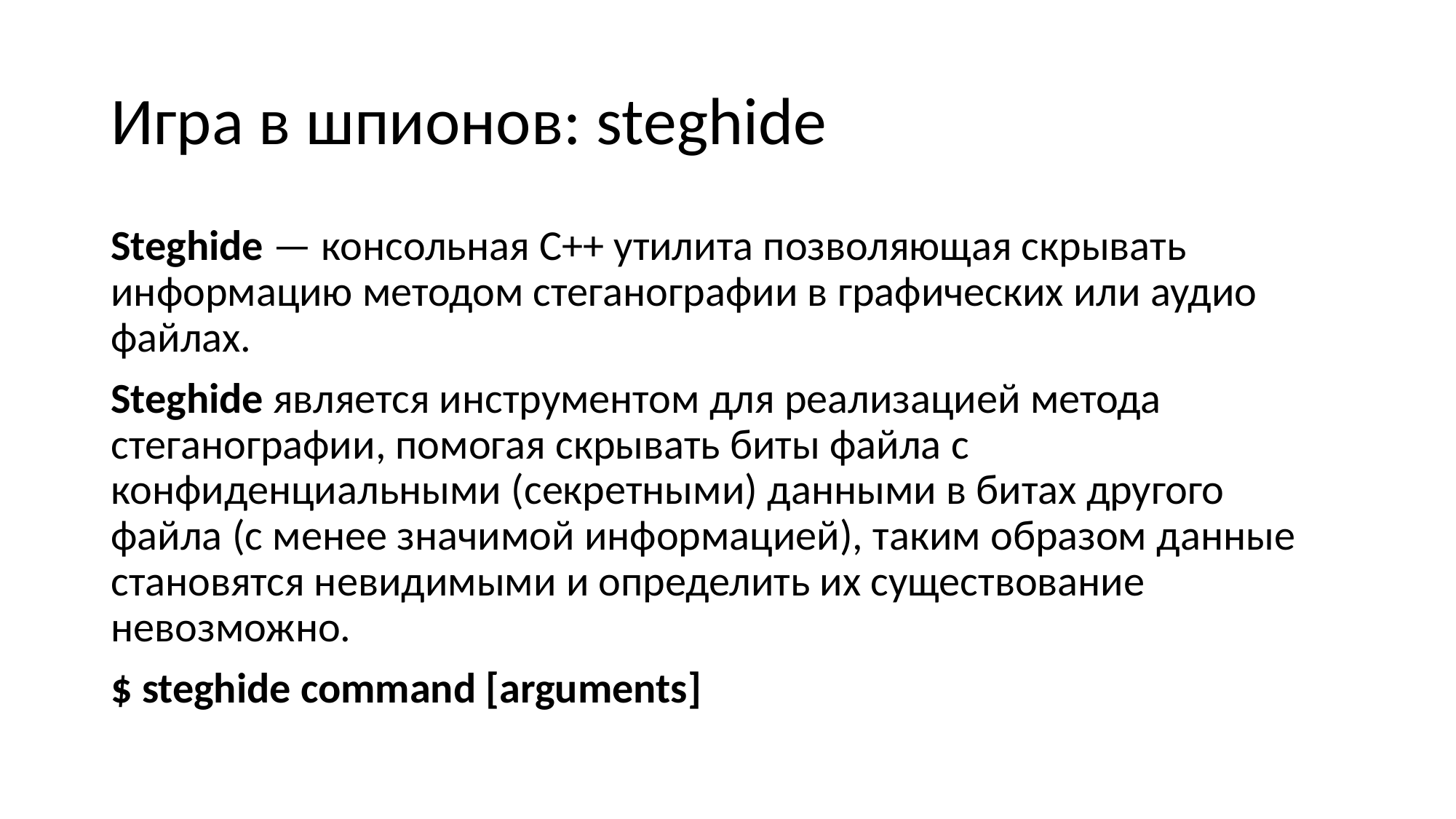

# Игра в шпионов: steghide
Steghide — консольная C++ утилита позволяющая скрывать информацию методом стеганографии в графических или аудио файлах.
Steghide является инструментом для реализацией метода стеганографии, помогая скрывать биты файла с конфиденциальными (секретными) данными в битах другого файла (с менее значимой информацией), таким образом данные становятся невидимыми и определить их существование невозможно.
$ steghide command [arguments]